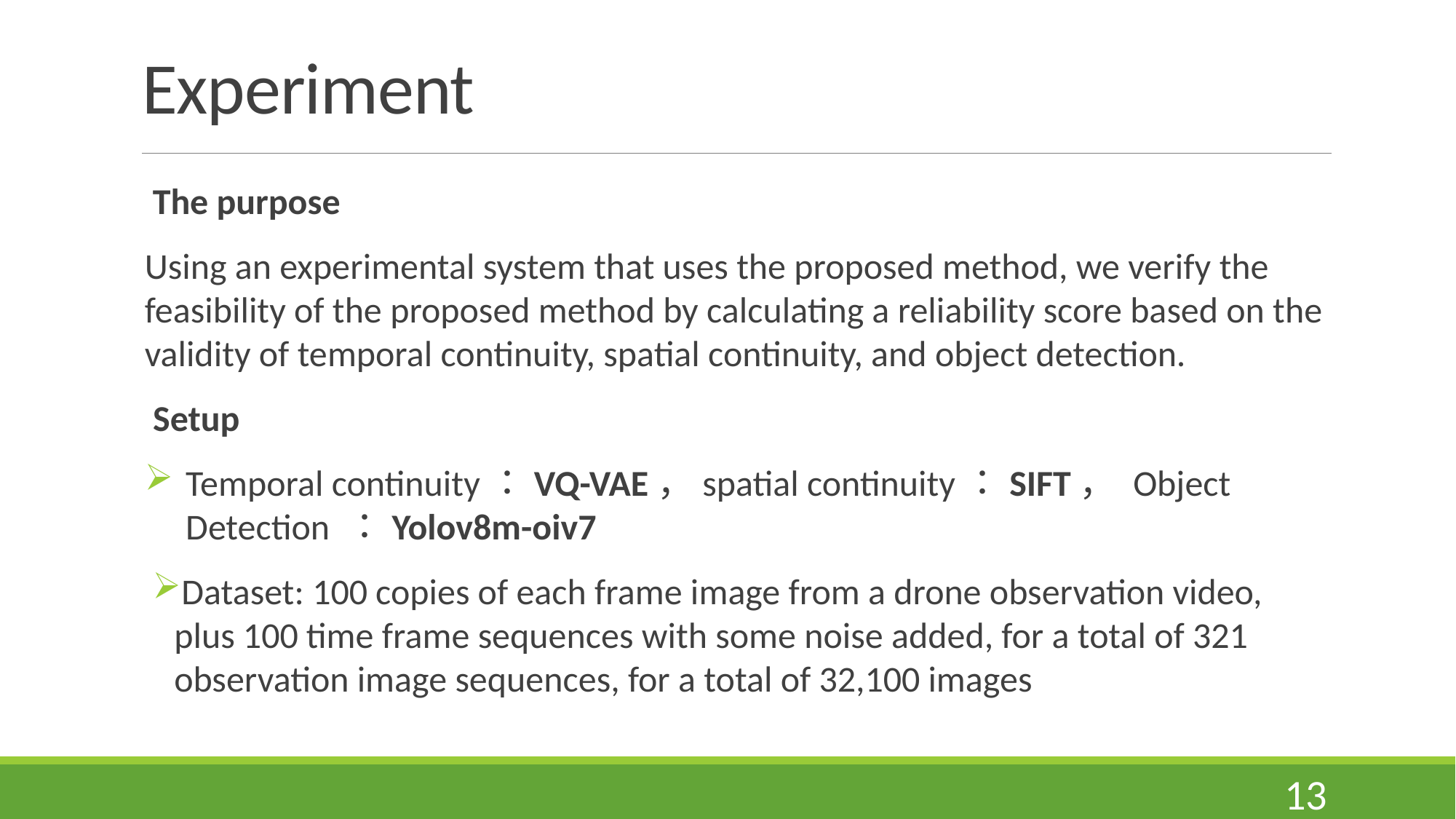

# Experiment
The purpose
Using an experimental system that uses the proposed method, we verify the feasibility of the proposed method by calculating a reliability score based on the validity of temporal continuity, spatial continuity, and object detection.
 Setup
Temporal continuity：VQ-VAE，spatial continuity：SIFT， Object Detection ：Yolov8m-oiv7
Dataset: 100 copies of each frame image from a drone observation video, plus 100 time frame sequences with some noise added, for a total of 321 observation image sequences, for a total of 32,100 images
13